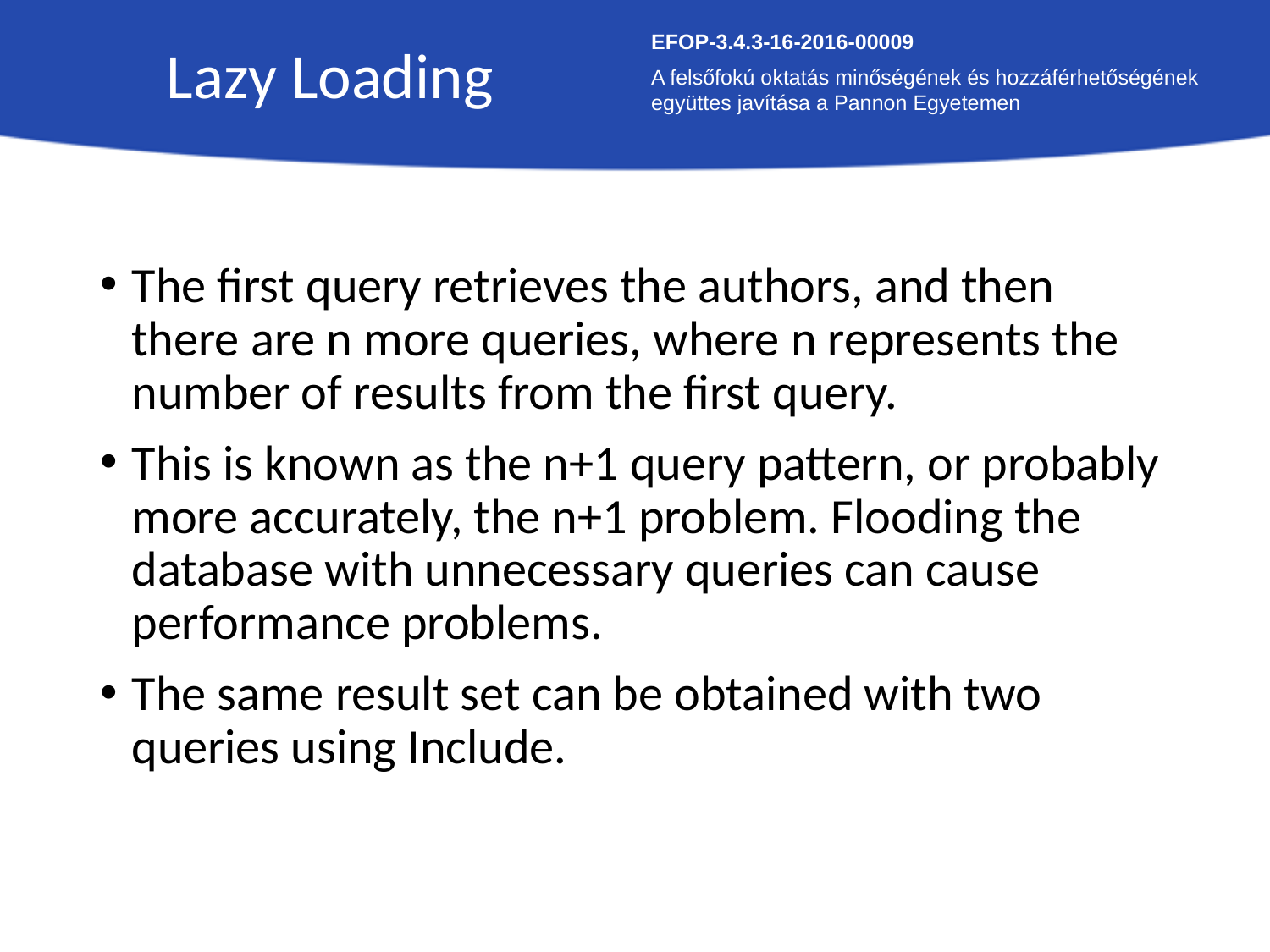

Lazy Loading
EFOP-3.4.3-16-2016-00009
A felsőfokú oktatás minőségének és hozzáférhetőségének együttes javítása a Pannon Egyetemen
The first query retrieves the authors, and then there are n more queries, where n represents the number of results from the first query.
This is known as the n+1 query pattern, or probably more accurately, the n+1 problem. Flooding the database with unnecessary queries can cause performance problems.
The same result set can be obtained with two queries using Include.